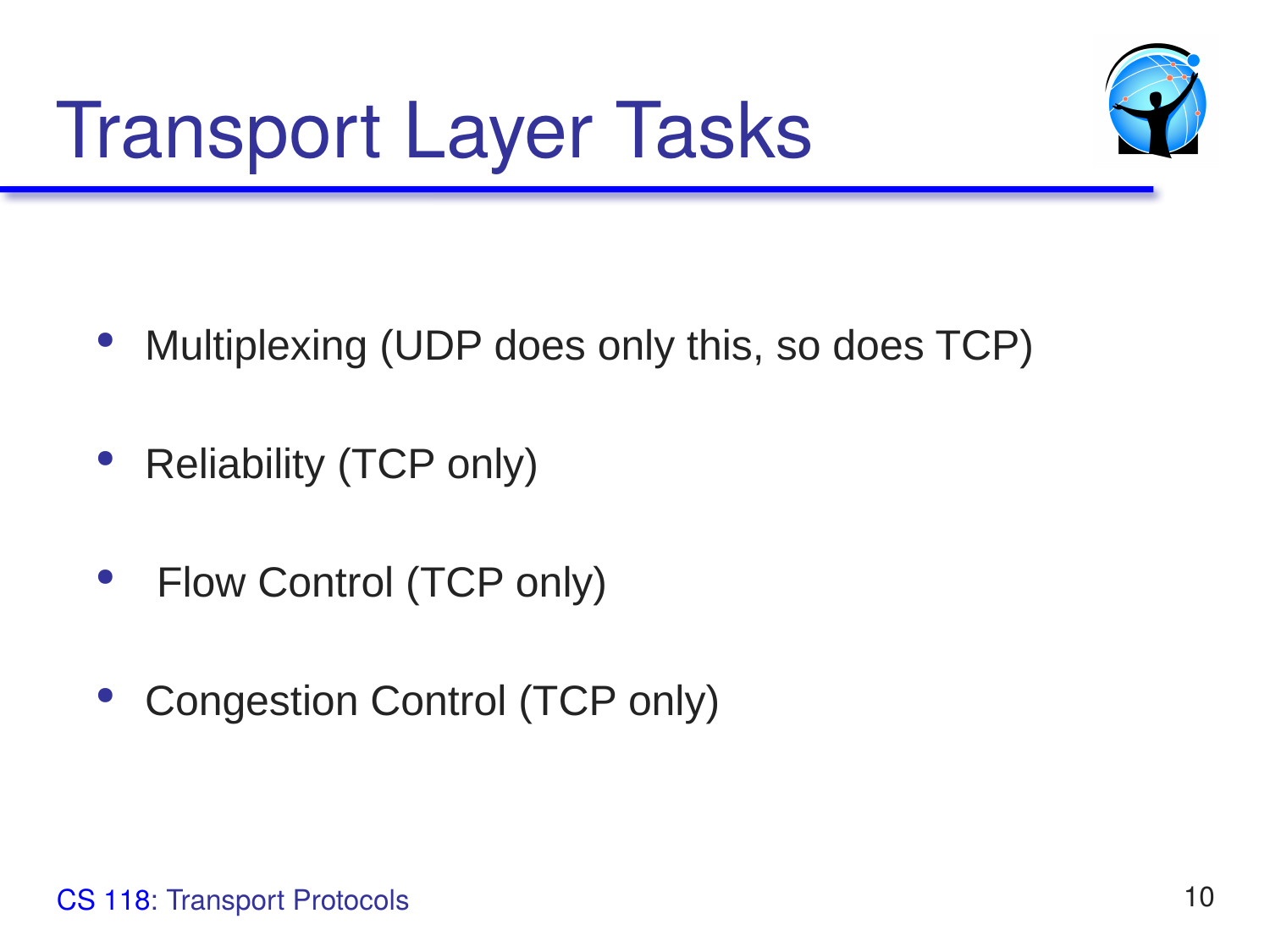

# Transport Layer Tasks

Multiplexing (UDP does only this, so does TCP)

Reliability (TCP only)

 Flow Control (TCP only)

Congestion Control (TCP only)
CS 118: Transport Protocols
10